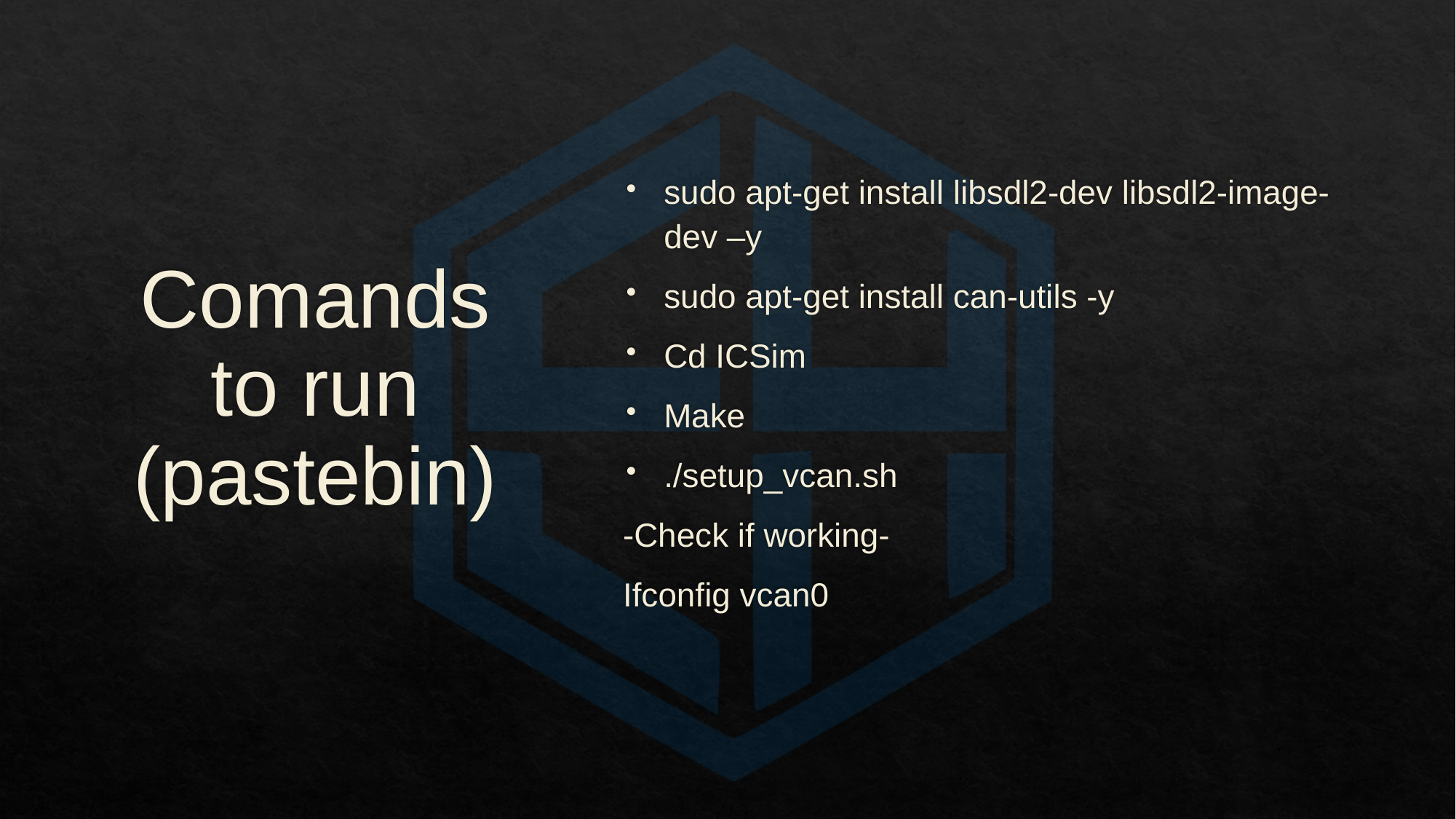

# Comands to run (pastebin)
sudo apt-get install libsdl2-dev libsdl2-image-dev –y
sudo apt-get install can-utils -y
Cd ICSim
Make
./setup_vcan.sh
-Check if working-
Ifconfig vcan0